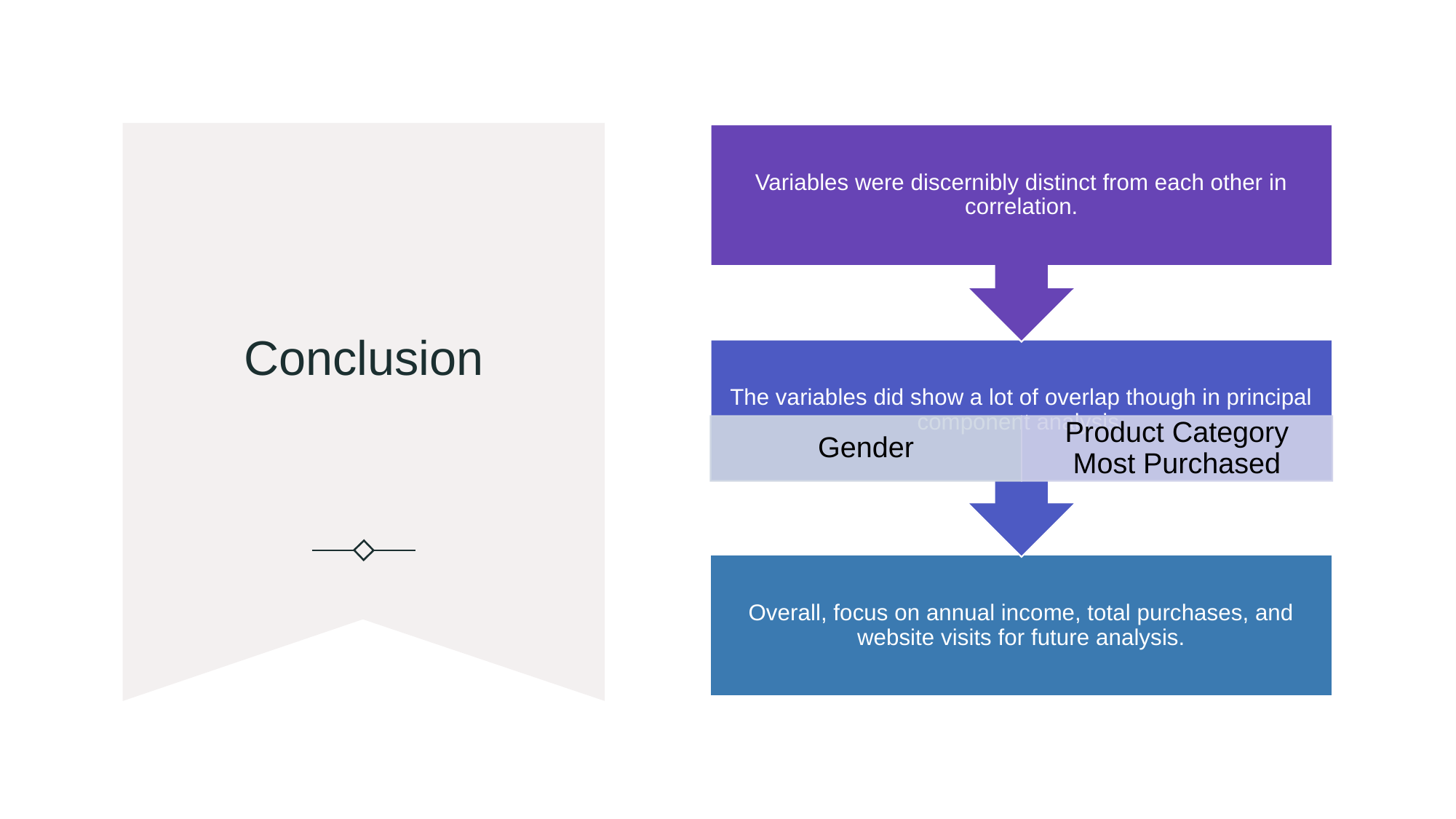

Overall, focus on annual income, total purchases, and website visits for future analysis.
The variables did show a lot of overlap though in principal component analysis.
Gender
Product Category Most Purchased
Variables were discernibly distinct from each other in correlation.
# Conclusion